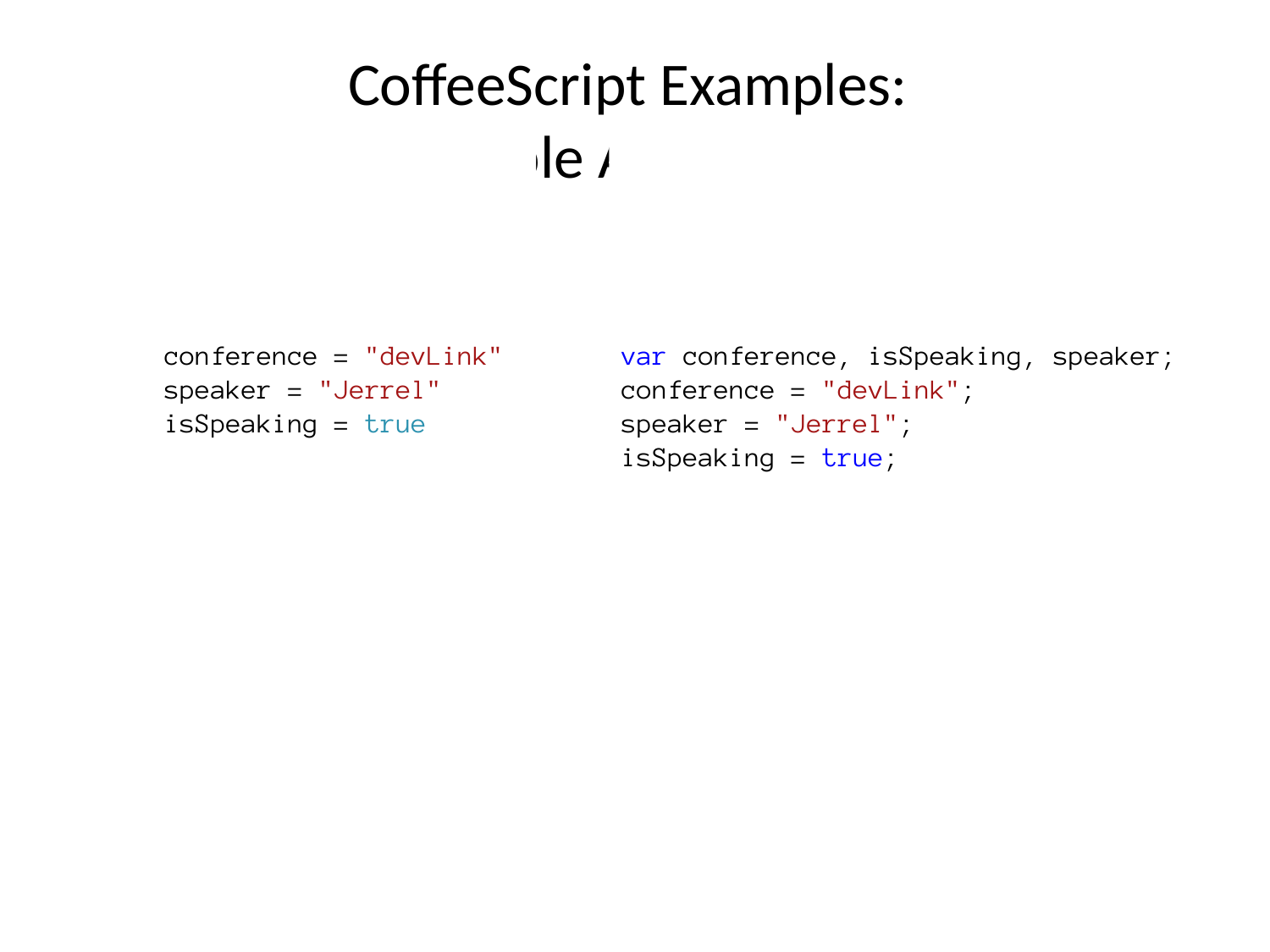

# CoffeeScript Examples: Variable Assignment
CoffeeScript
Equivalent JavaScript
conference = "devLink"
speaker = "Jerrel"
isSpeaking = true
var conference, isSpeaking, speaker;
conference = "devLink";
speaker = "Jerrel";
isSpeaking = true;